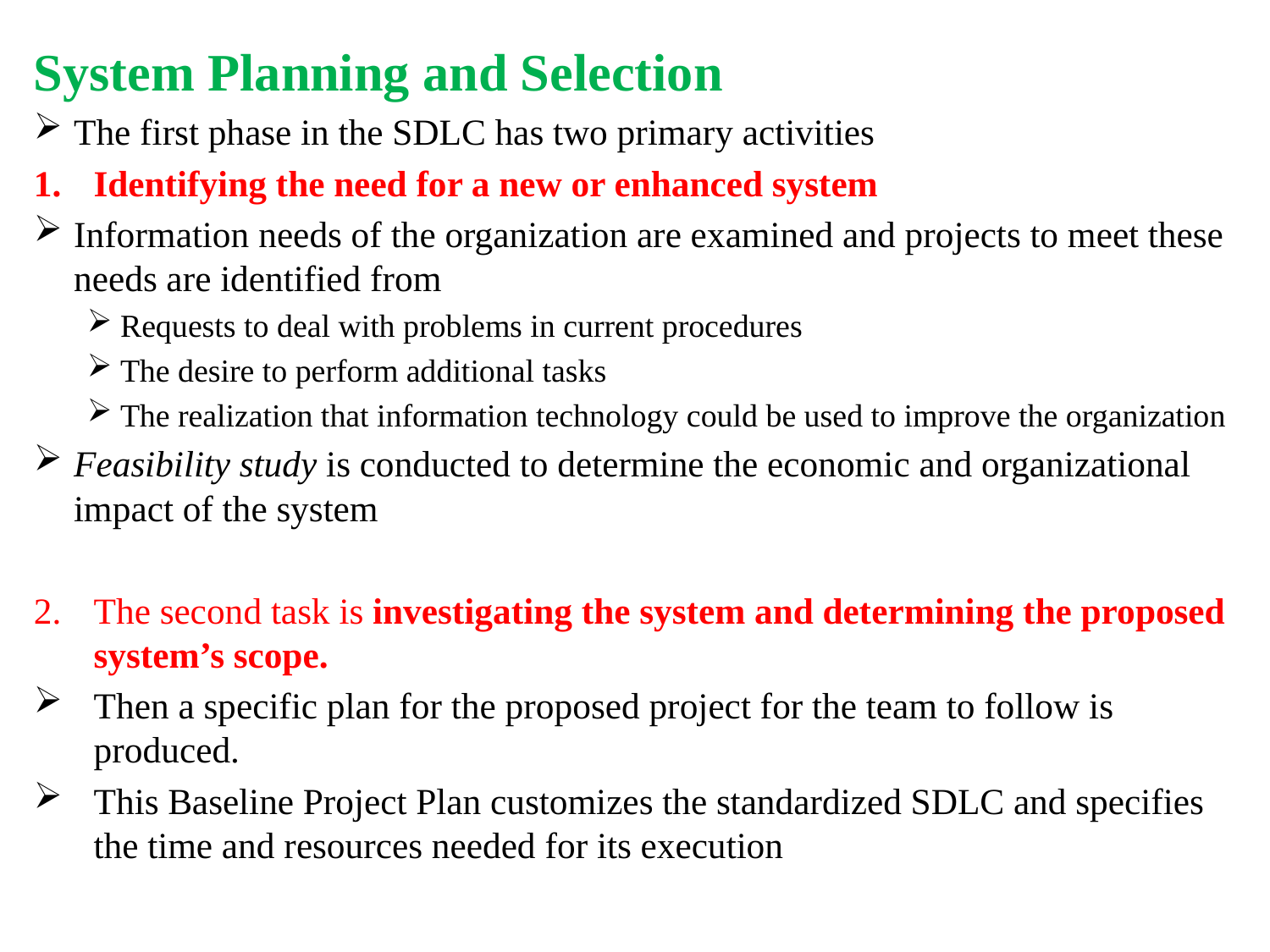

System Planning and Selection
The first phase in the SDLC has two primary activities
Identifying the need for a new or enhanced system
Information needs of the organization are examined and projects to meet these needs are identified from
Requests to deal with problems in current procedures
The desire to perform additional tasks
The realization that information technology could be used to improve the organization
Feasibility study is conducted to determine the economic and organizational impact of the system

The second task is investigating the system and determining the proposed system’s scope.
Then a specific plan for the proposed project for the team to follow is produced.
This Baseline Project Plan customizes the standardized SDLC and specifies the time and resources needed for its execution